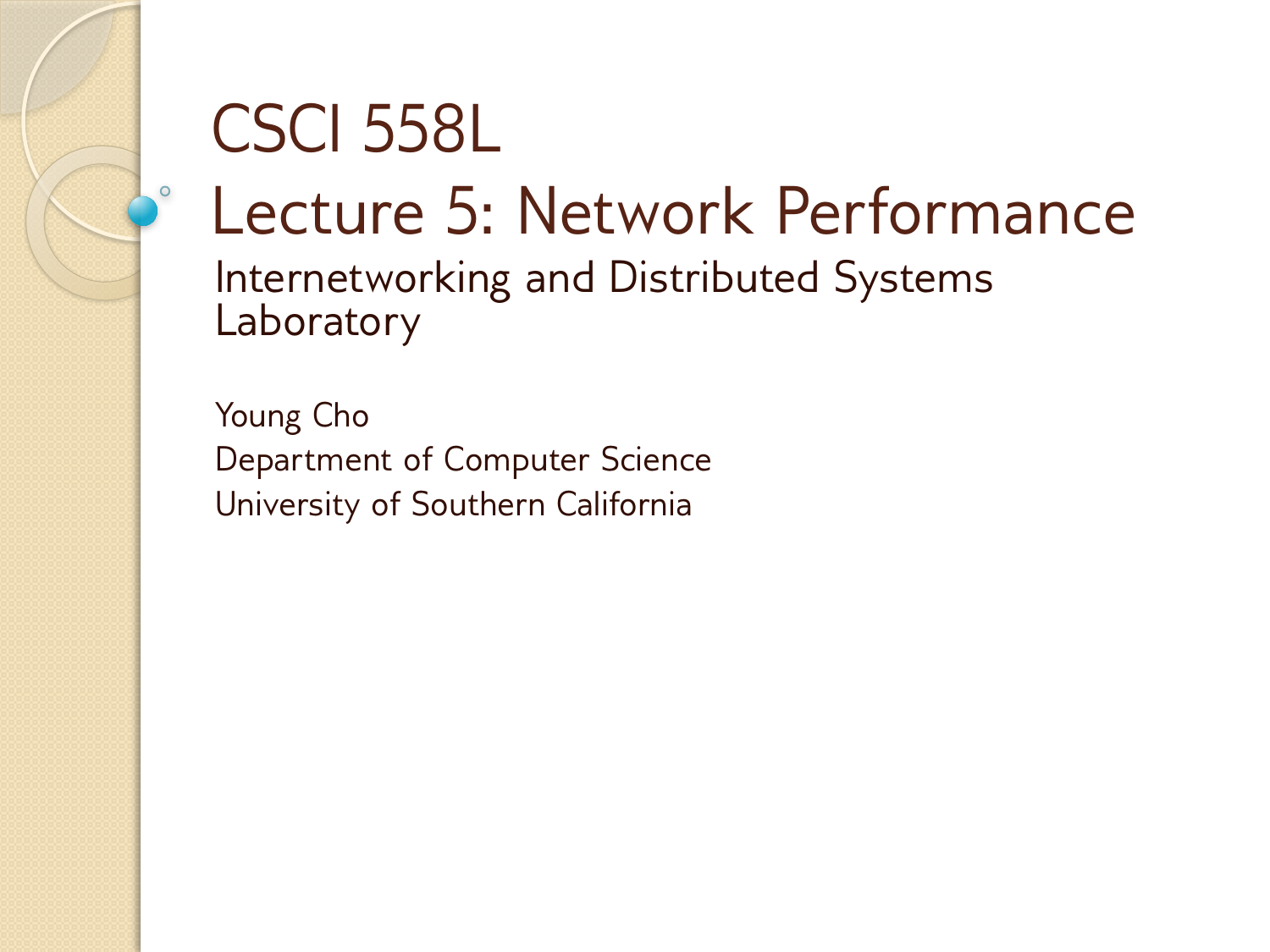

# CSCI 558L Lecture 5: Network Performance
Internetworking and Distributed Systems Laboratory

Young Cho
Department of Computer Science
University of Southern California